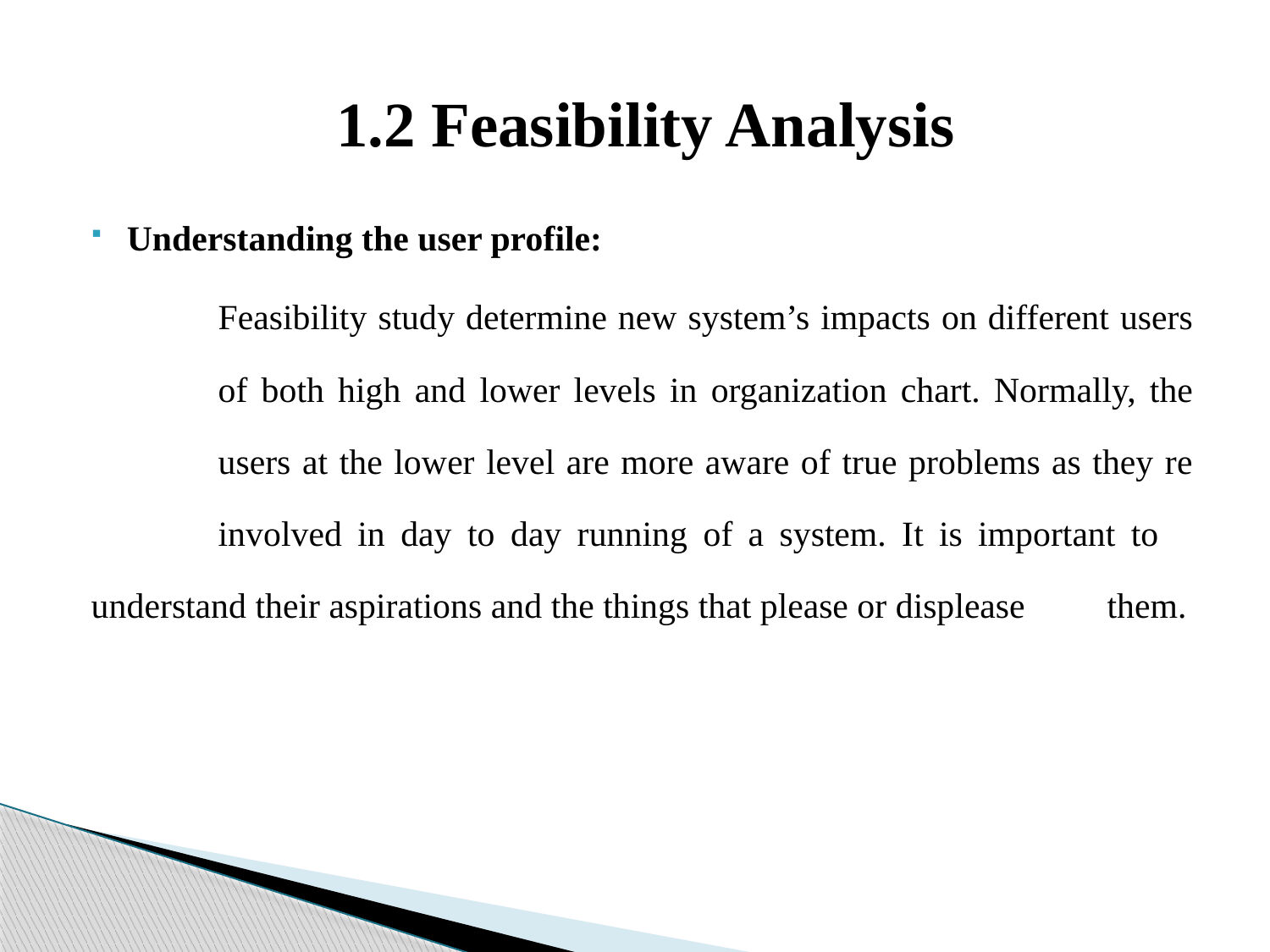

# 1.2 Feasibility Analysis
Understanding the user profile:
	Feasibility study determine new system’s impacts on different users 	of both high and lower levels in organization chart. Normally, the 	users at the lower level are more aware of true problems as they re 	involved in day to day running of a system. It is important to 	understand their aspirations and the things that please or displease 	them.